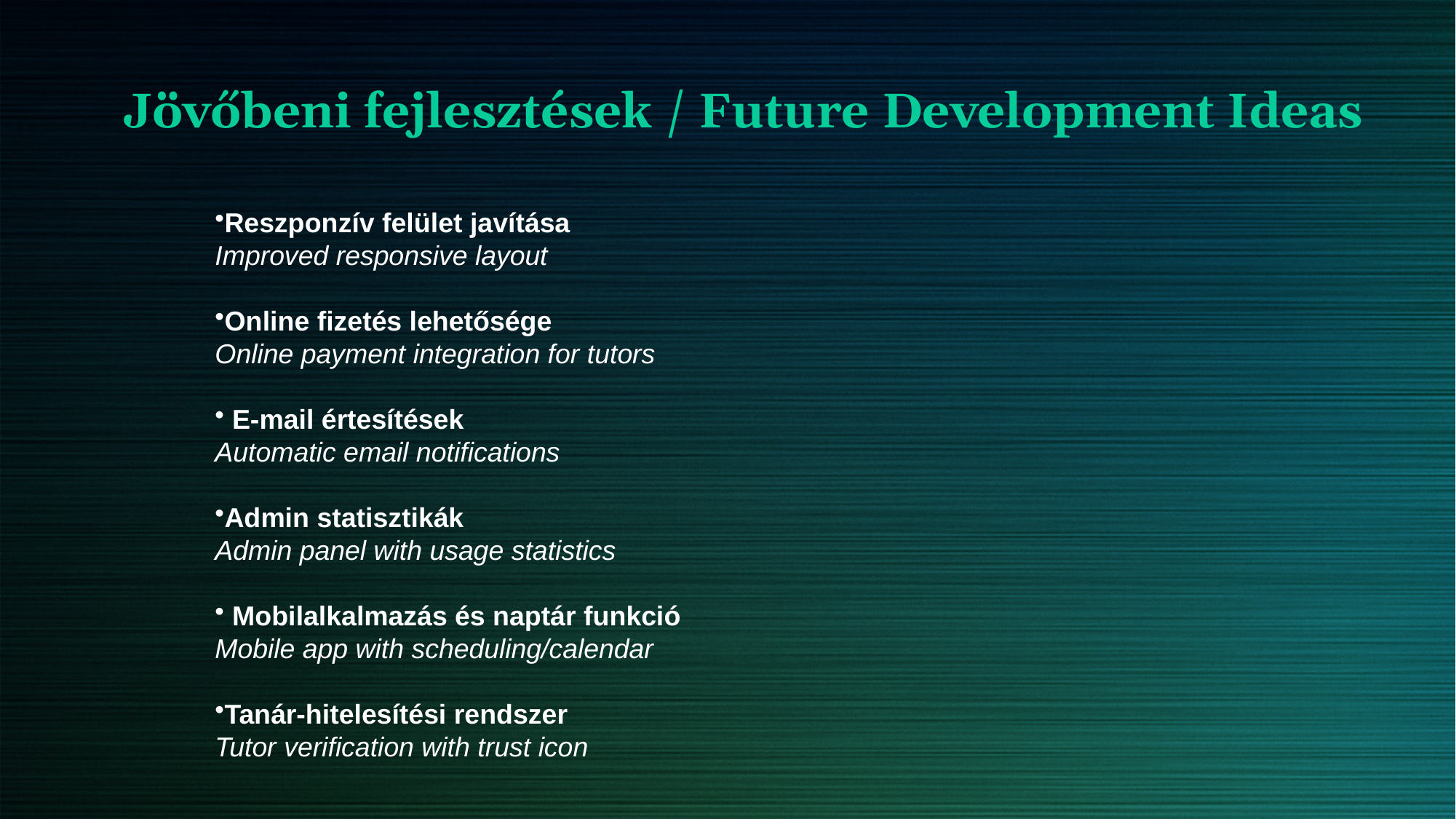

Jövőbeni fejlesztések / Future Development Ideas
Reszponzív felület javítása
Improved responsive layout

Online fizetés lehetősége
Online payment integration for tutors

 E-mail értesítések
Automatic email notifications

Admin statisztikák
Admin panel with usage statistics

 Mobilalkalmazás és naptár funkció
Mobile app with scheduling/calendar

Tanár-hitelesítési rendszer
Tutor verification with trust icon